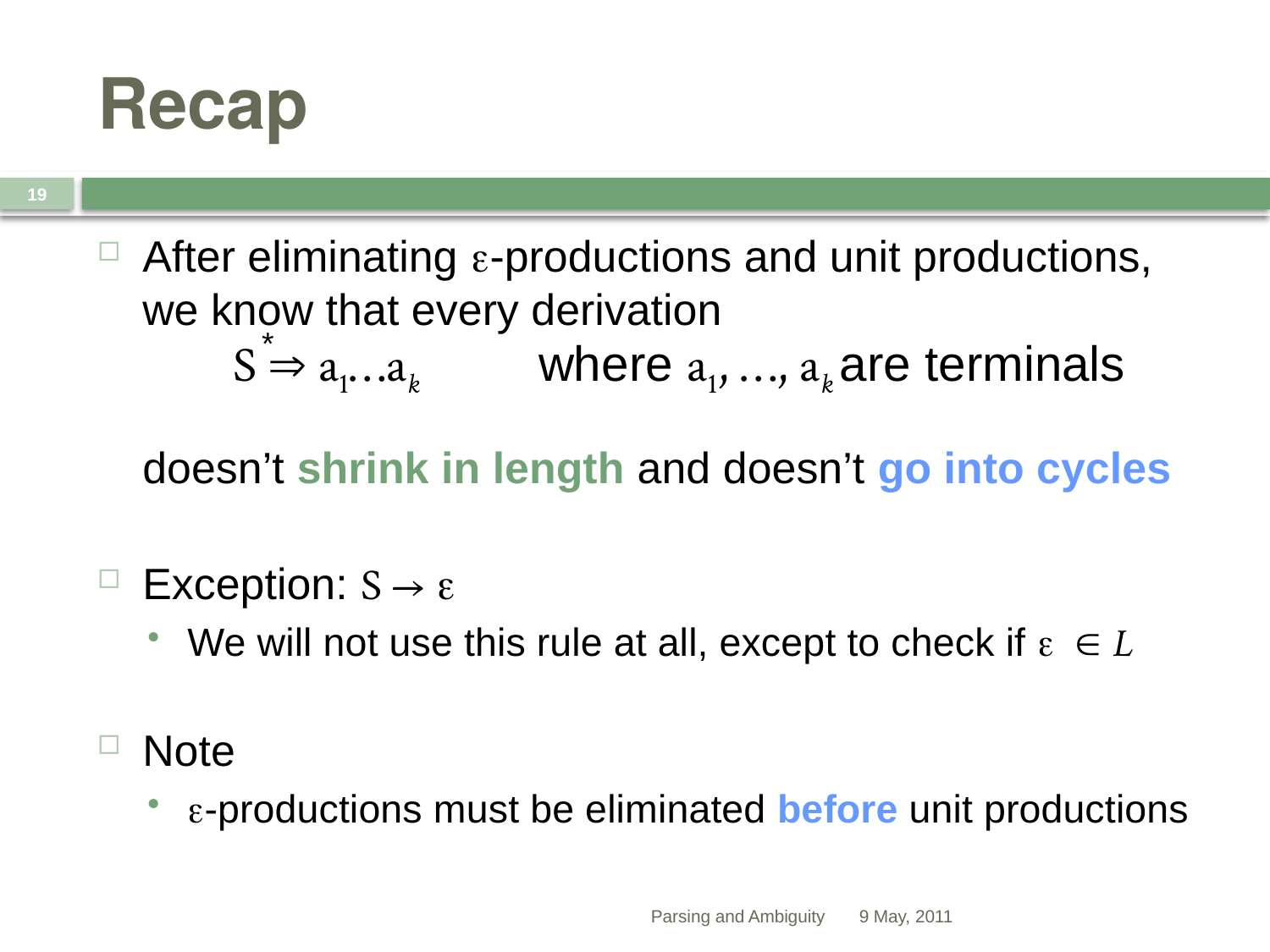

# Recap
19
After eliminating ε-productions and unit productions, we know that every derivation
doesn’t shrink in length and doesn’t go into cycles
Exception: S → ε
We will not use this rule at all, except to check if ε ∈ L
Note
ε-productions must be eliminated before unit productions
*
S ⇒ a1…ak
where a1, …, ak are terminals
Parsing and Ambiguity
9 May, 2011